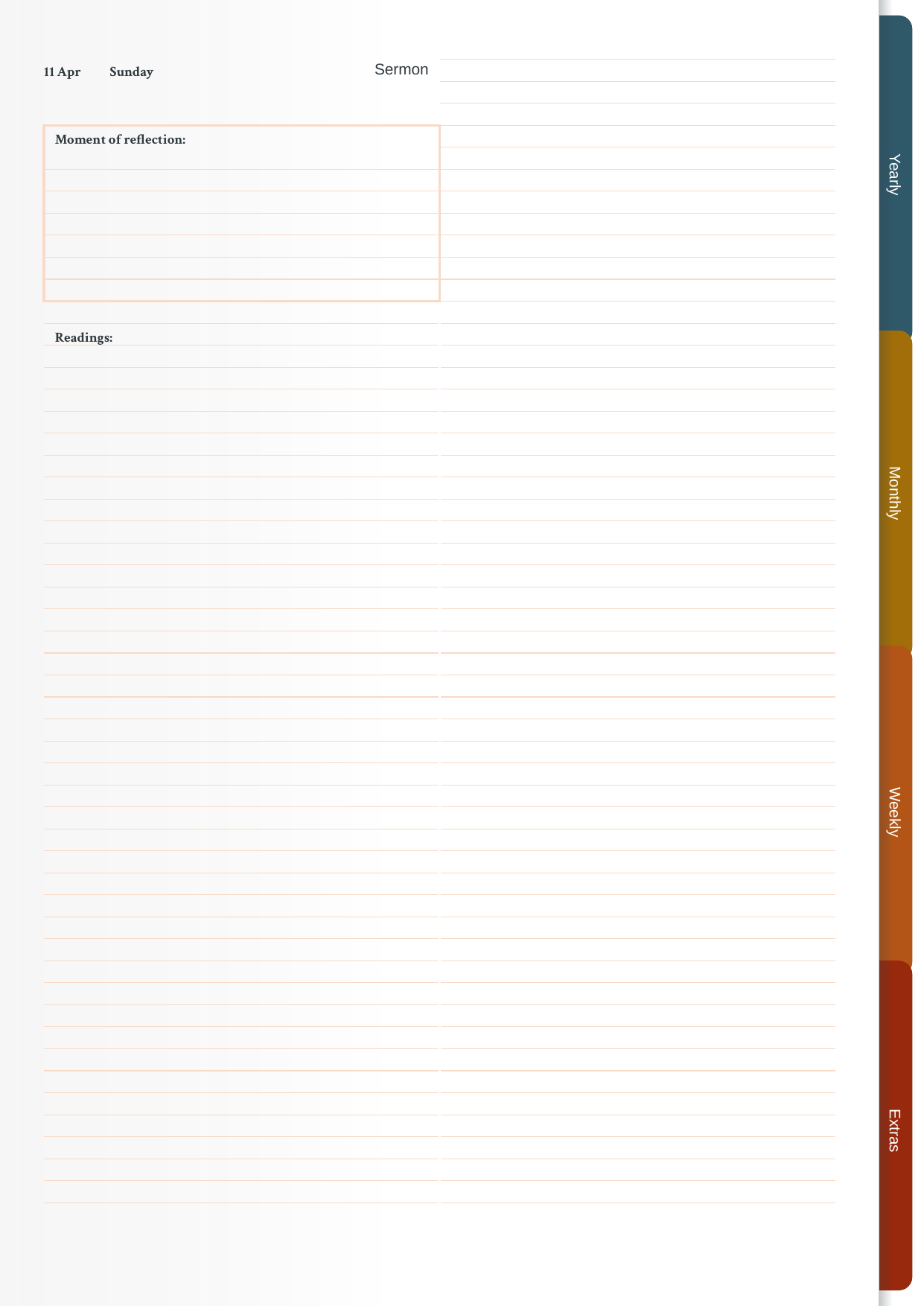

# 11April
Yearly
11 Apr
Sunday
Sermon
Monthly
Weekly
Extras